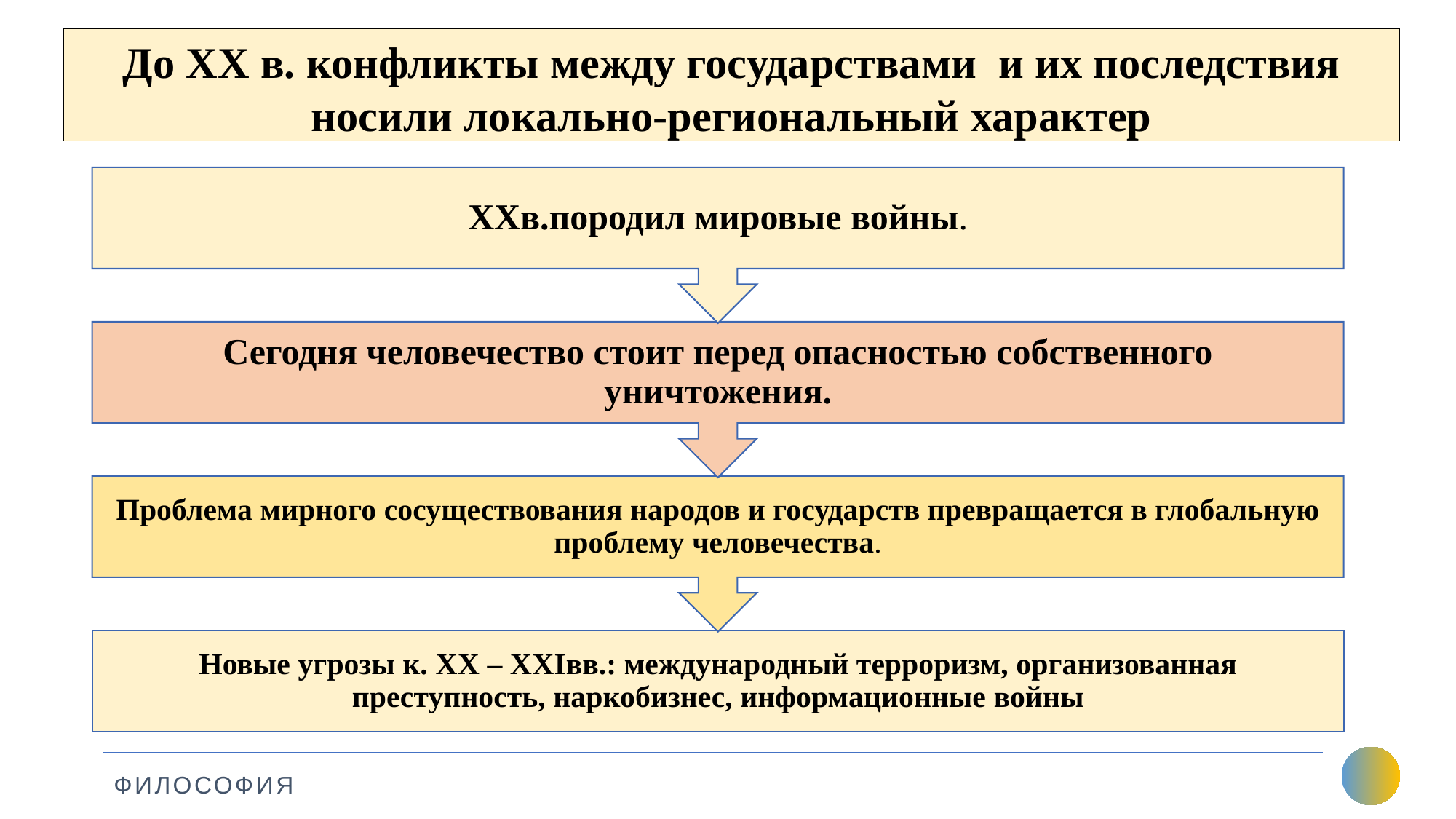

# До XX в. конфликты между государствами  и их последствия носили локально-региональный характер
Новые угрозы к. XX – XXIвв.: международный терроризм, организованная преступность, наркобизнес, информационные войны
Проблема мирного сосуществования народов и государств превращается в глобальную проблему человечества.
Сегодня человечество стоит перед опасностью собственного уничтожения.
XXв.породил мировые войны.